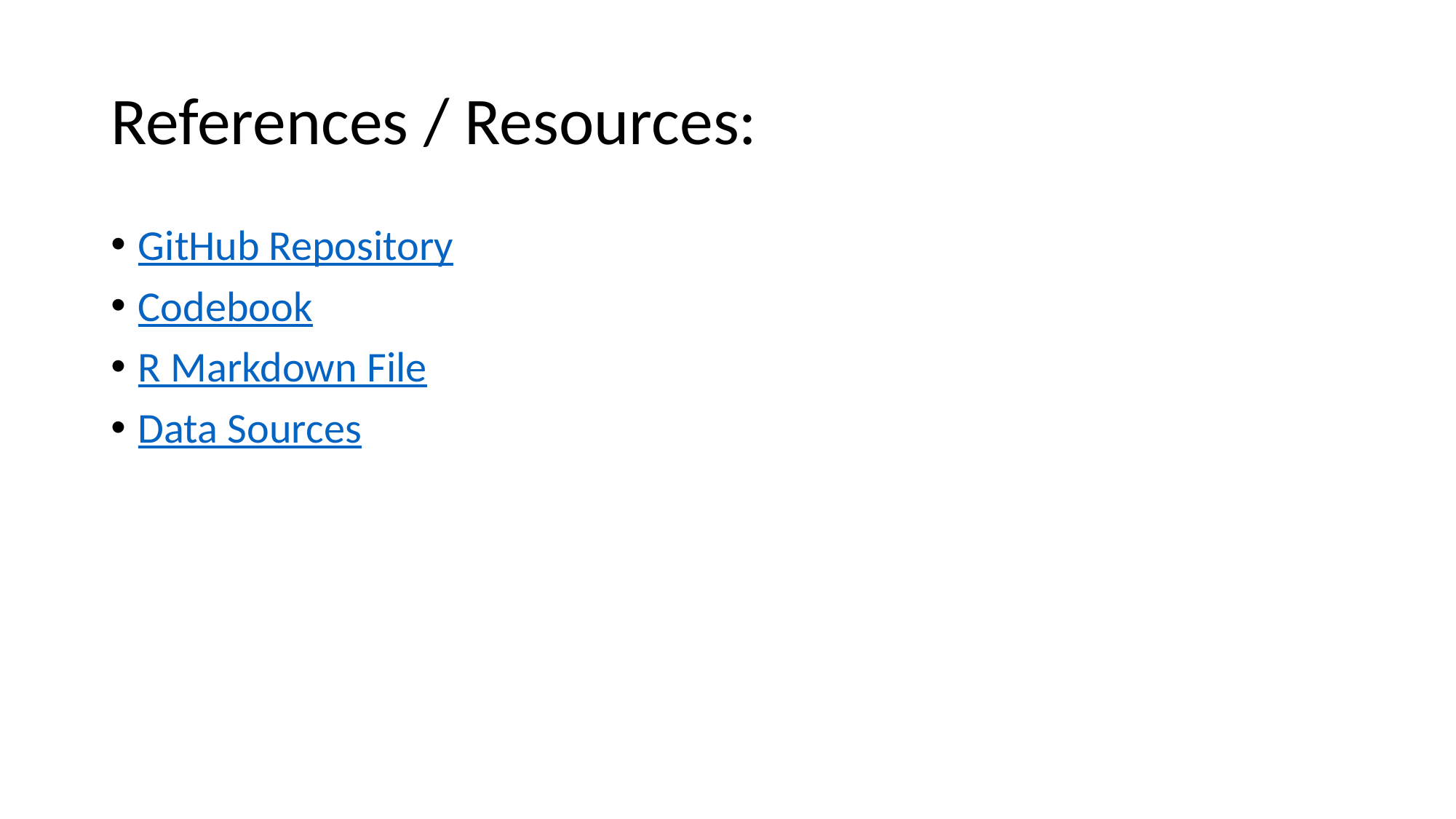

# References / Resources:
GitHub Repository
Codebook
R Markdown File
Data Sources